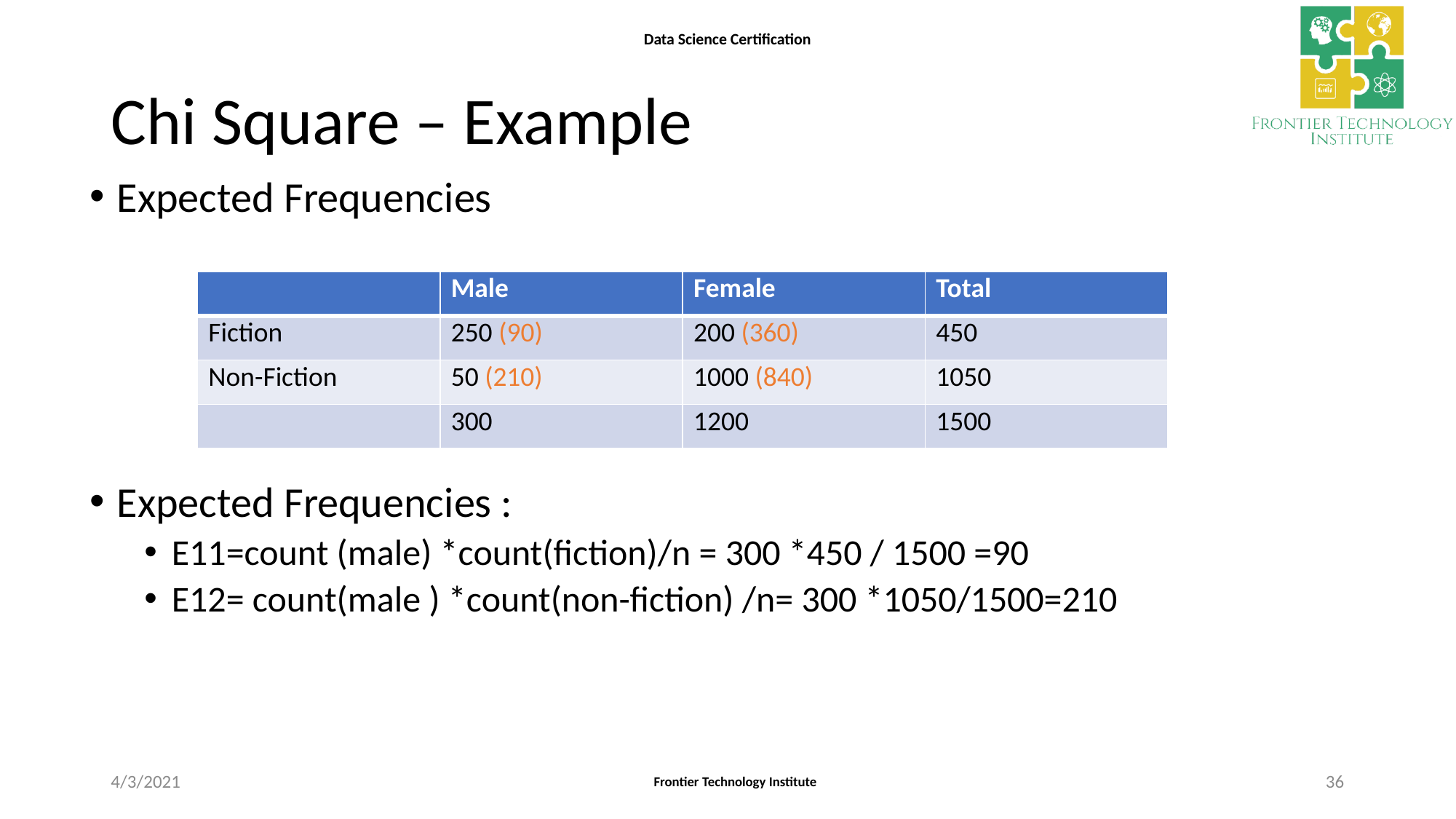

# Chi Square – Example
Expected Frequencies

Expected Frequencies :
E11=count (male) *count(fiction)/n = 300 *450 / 1500 =90
E12= count(male ) *count(non-fiction) /n= 300 *1050/1500=210

|  | Male | Female | Total |
| --- | --- | --- | --- |
| Fiction | 250 (90) | 200 (360) | 450 |
| Non-Fiction | 50 (210) | 1000 (840) | 1050 |
|  | 300 | 1200 | 1500 |
4/3/2021
36